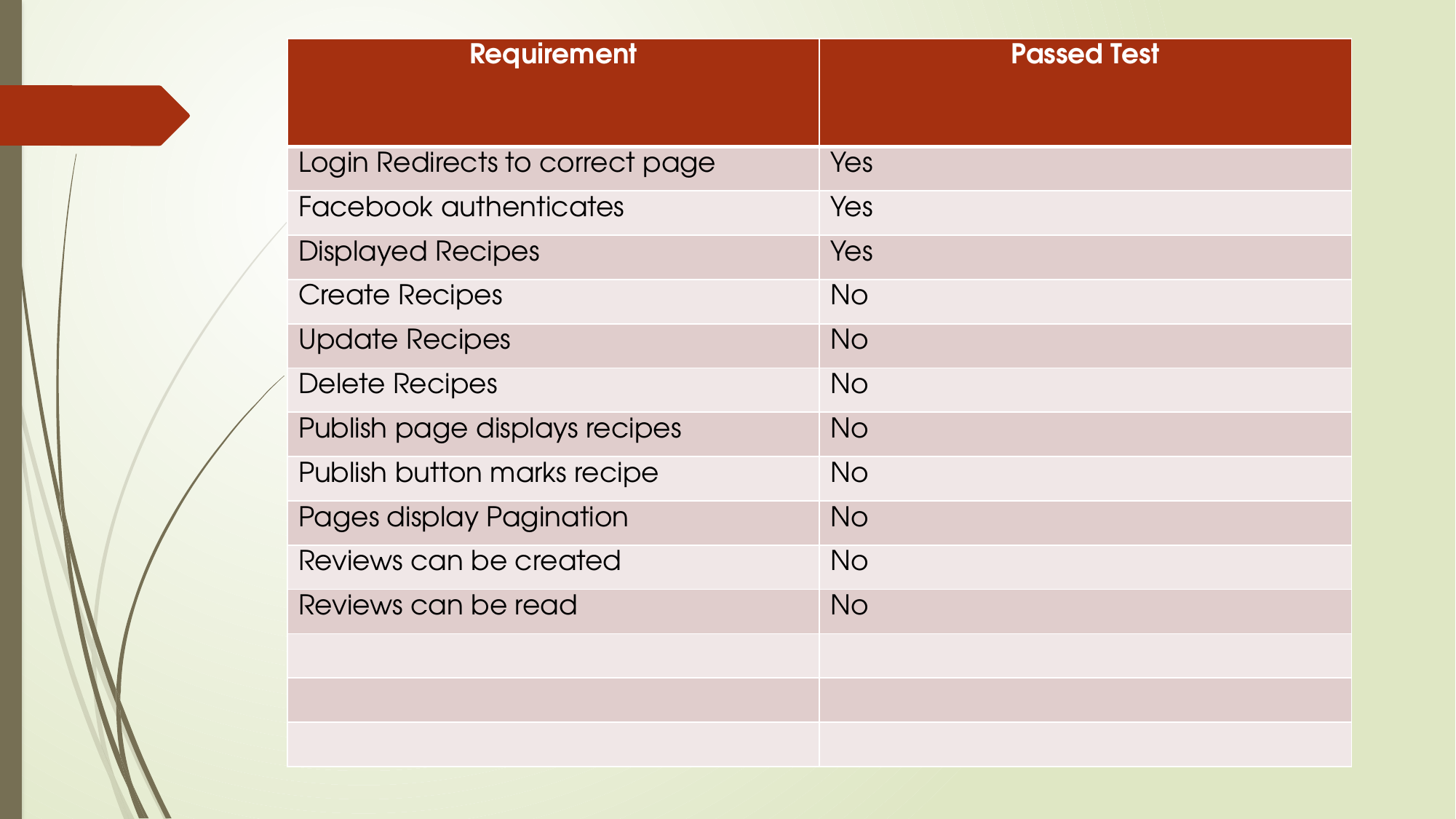

| Requirement | Passed Test |
| --- | --- |
| Login Redirects to correct page | Yes |
| Facebook authenticates | Yes |
| Displayed Recipes | Yes |
| Create Recipes | No |
| Update Recipes | No |
| Delete Recipes | No |
| Publish page displays recipes | No |
| Publish button marks recipe | No |
| Pages display Pagination | No |
| Reviews can be created | No |
| Reviews can be read | No |
|  |  |
|  |  |
|  |  |